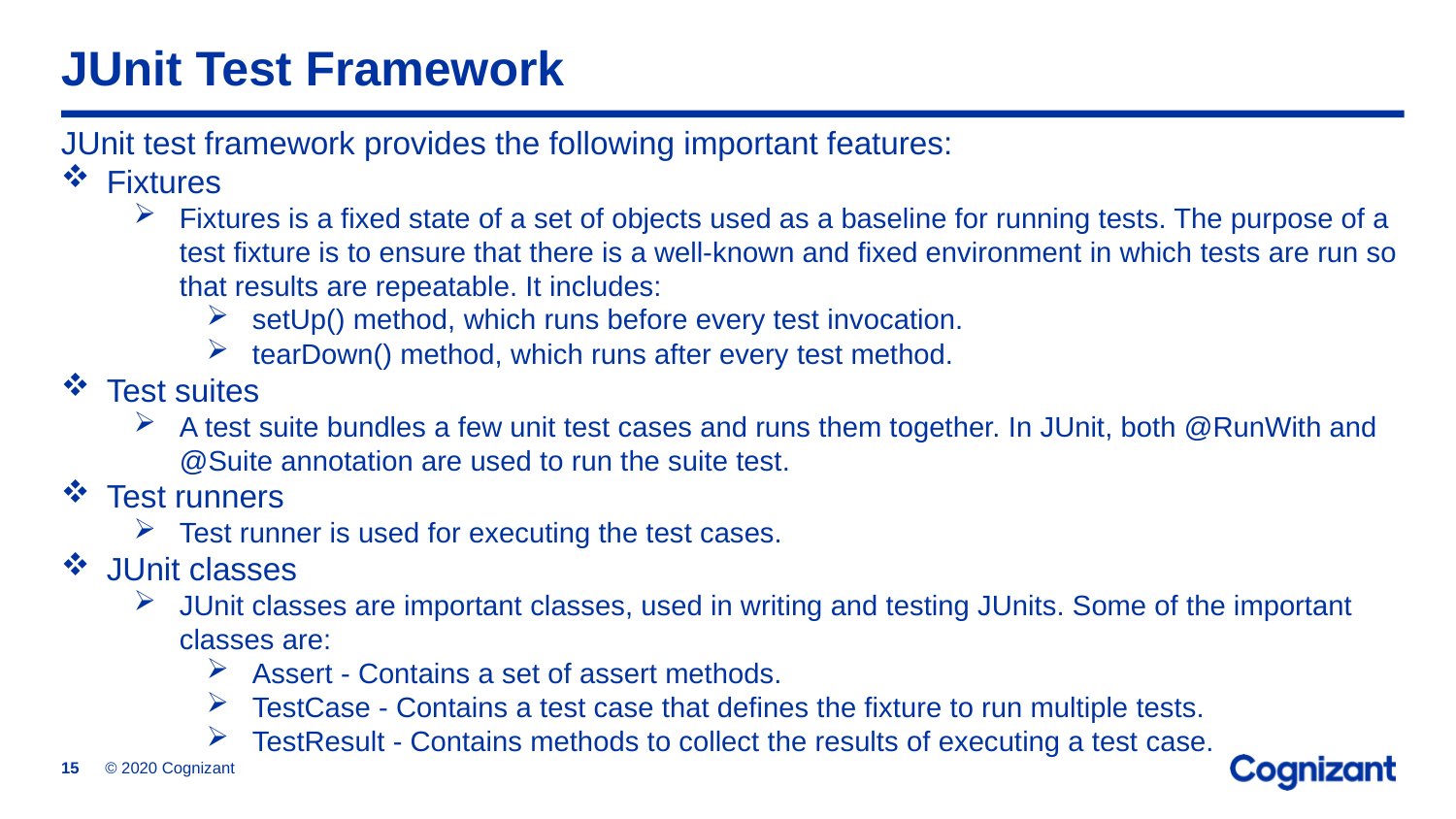

# JUnit Test Framework

JUnit test framework provides the following important features:
Fixtures
Fixtures is a fixed state of a set of objects used as a baseline for running tests. The purpose of a test fixture is to ensure that there is a well-known and fixed environment in which tests are run so that results are repeatable. It includes:
setUp() method, which runs before every test invocation.
tearDown() method, which runs after every test method.
Test suites
A test suite bundles a few unit test cases and runs them together. In JUnit, both @RunWith and @Suite annotation are used to run the suite test.
Test runners
Test runner is used for executing the test cases.
JUnit classes
JUnit classes are important classes, used in writing and testing JUnits. Some of the important classes are:
Assert - Contains a set of assert methods.
TestCase - Contains a test case that defines the fixture to run multiple tests.
TestResult - Contains methods to collect the results of executing a test case.

© 2020 Cognizant
15